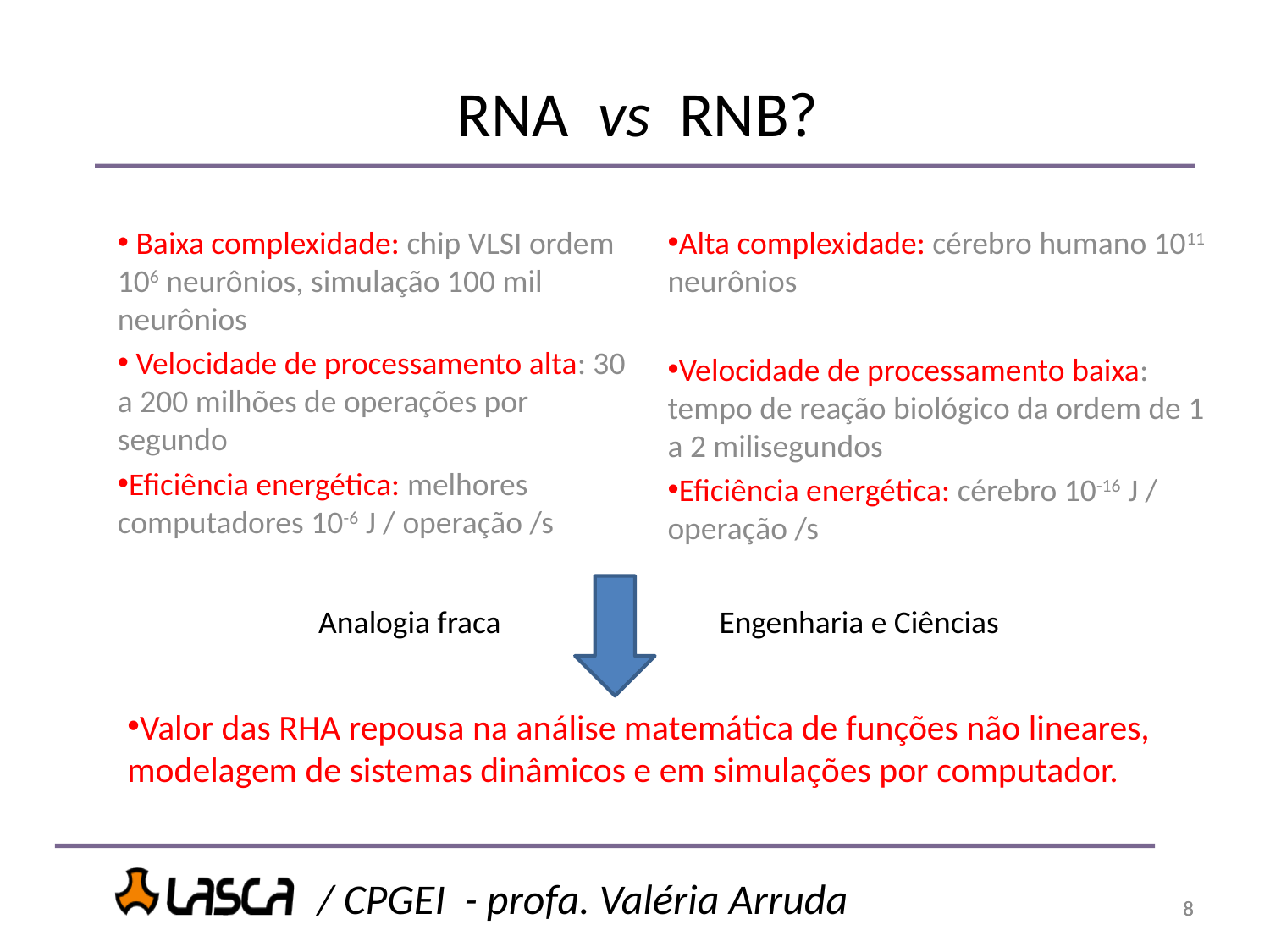

# RNA  vs  RNB?
 Baixa complexidade: chip VLSI ordem 106 neurônios, simulação 100 mil neurônios
 Velocidade de processamento alta: 30 a 200 milhões de operações por segundo
Eficiência energética: melhores computadores 10-6 J / operação /s
Alta complexidade: cérebro humano 1011 neurônios

Velocidade de processamento baixa: tempo de reação biológico da ordem de 1 a 2 milisegundos
Eficiência energética: cérebro 10-16 J / operação /s

Analogia fraca
Engenharia e Ciências

Valor das RHA repousa na análise matemática de funções não lineares, modelagem de sistemas dinâmicos e em simulações por computador.

8